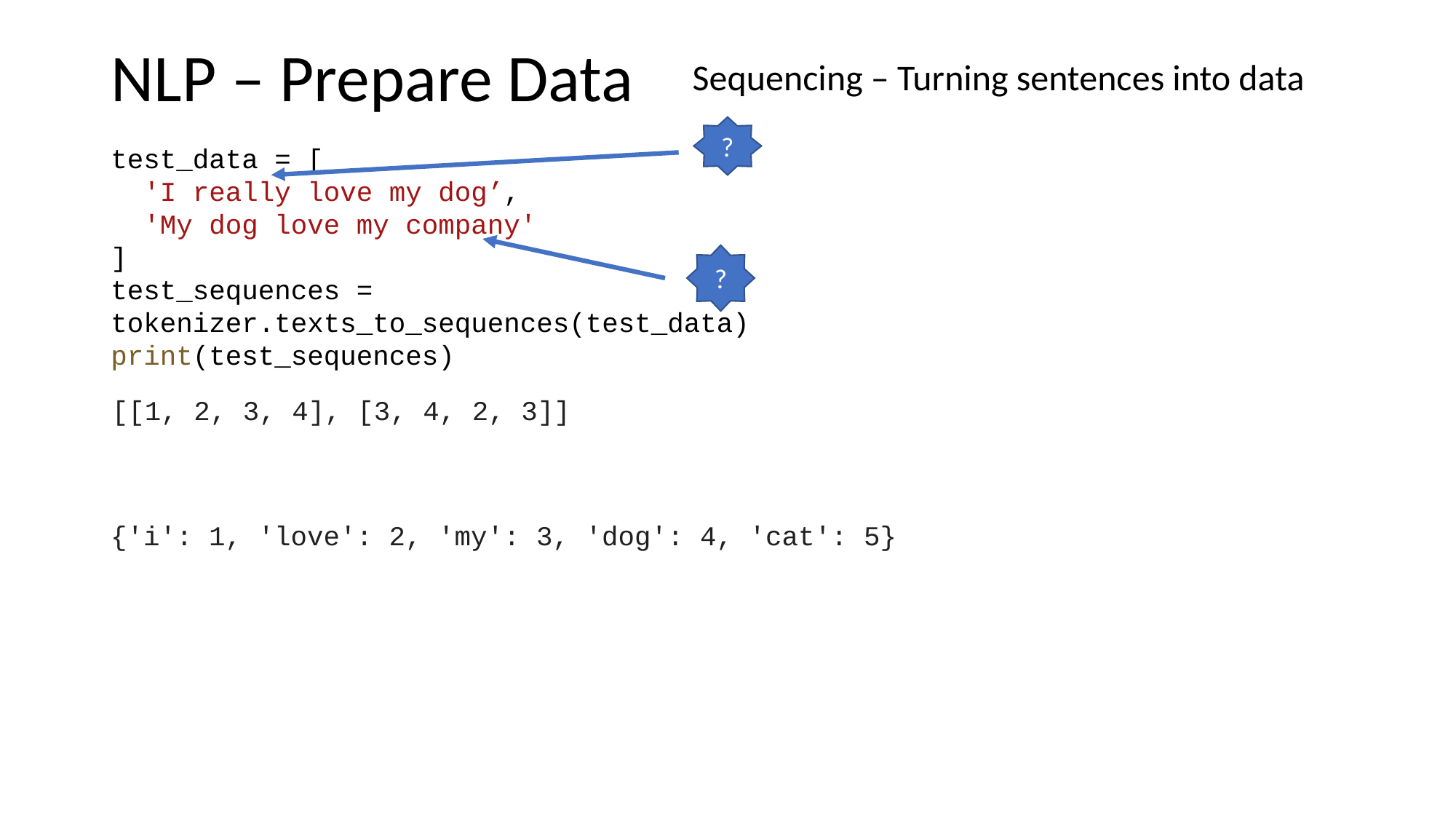

# NLP – Prepare Data
Sequencing – Turning sentences into data
?
test_data = [
  'I really love my dog’,
  'My dog love my company'
]
test_sequences = tokenizer.texts_to_sequences(test_data)
print(test_sequences)
?
[[1, 2, 3, 4], [3, 4, 2, 3]]
{'i': 1, 'love': 2, 'my': 3, 'dog': 4, 'cat': 5}